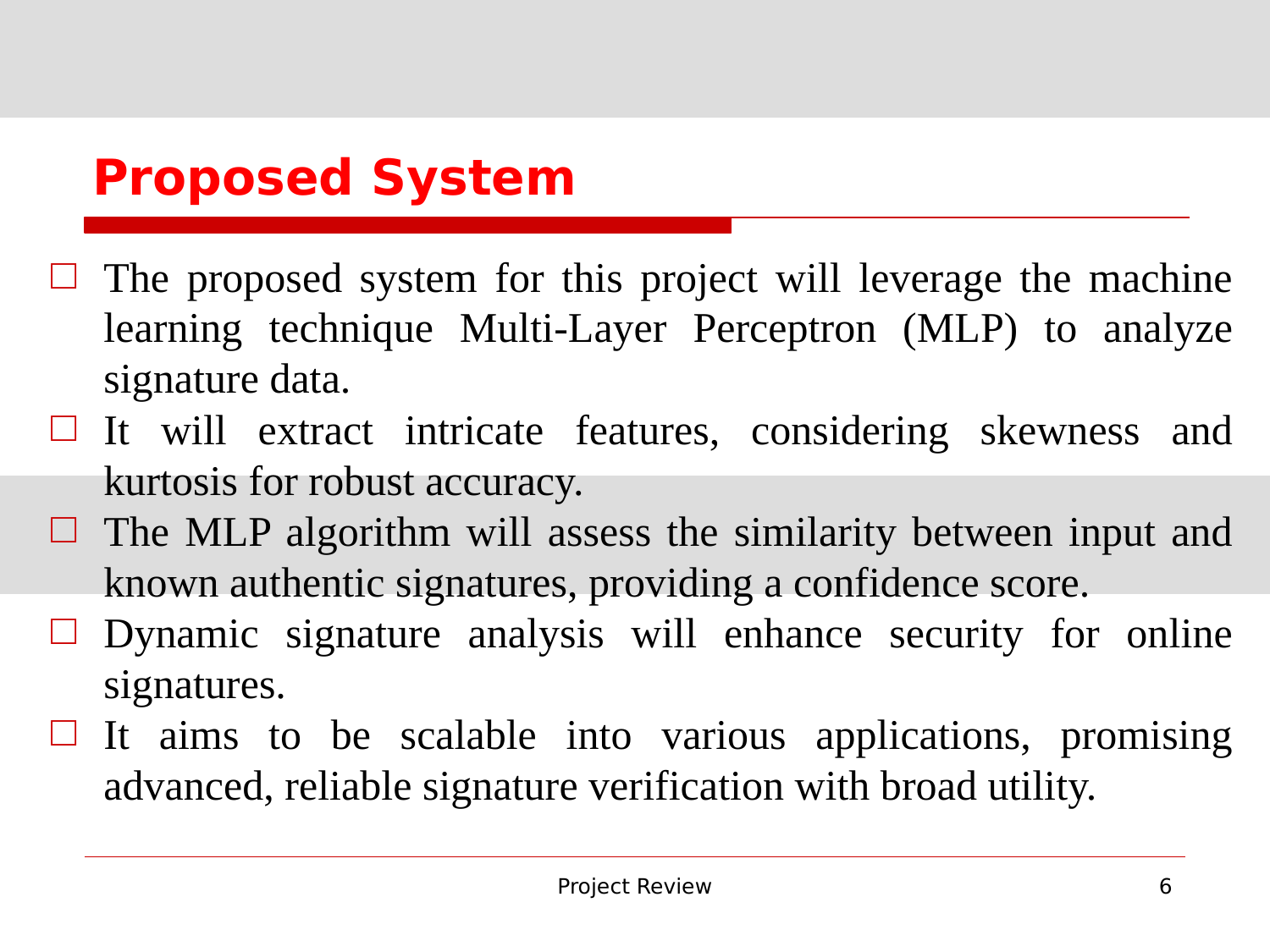

# Proposed System
The proposed system for this project will leverage the machine learning technique Multi-Layer Perceptron (MLP) to analyze signature data.
It will extract intricate features, considering skewness and kurtosis for robust accuracy.
The MLP algorithm will assess the similarity between input and known authentic signatures, providing a confidence score.
Dynamic signature analysis will enhance security for online signatures.
It aims to be scalable into various applications, promising advanced, reliable signature verification with broad utility.
Project Review
6